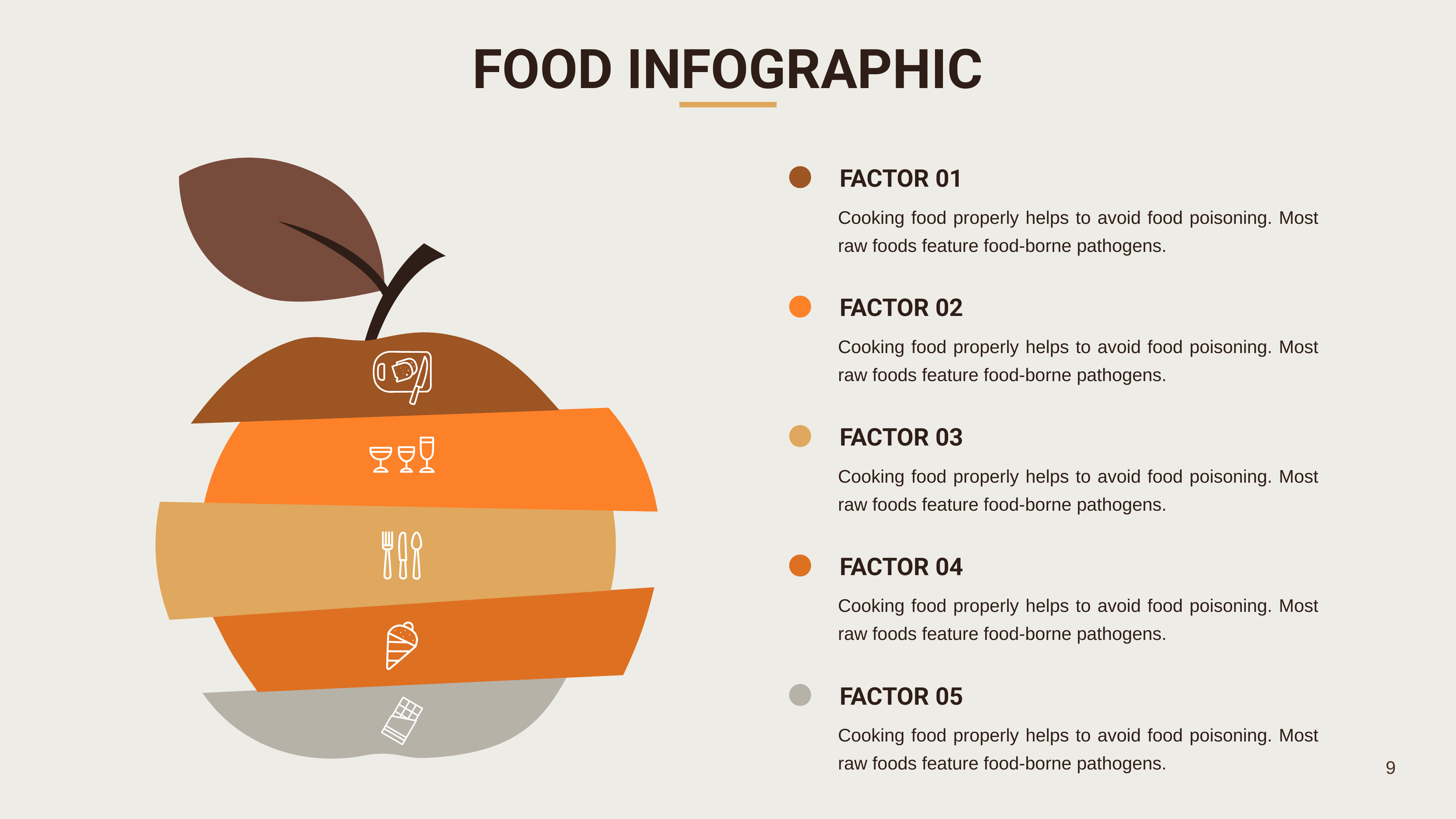

FOOD INFOGRAPHIC

FACTOR 01

Cooking food properly helps to avoid food poisoning. Most raw foods feature food-borne pathogens.
FACTOR 02

Cooking food properly helps to avoid food poisoning. Most raw foods feature food-borne pathogens.
FACTOR 03

Cooking food properly helps to avoid food poisoning. Most raw foods feature food-borne pathogens.
FACTOR 04

Cooking food properly helps to avoid food poisoning. Most raw foods feature food-borne pathogens.
FACTOR 05

Cooking food properly helps to avoid food poisoning. Most raw foods feature food-borne pathogens.